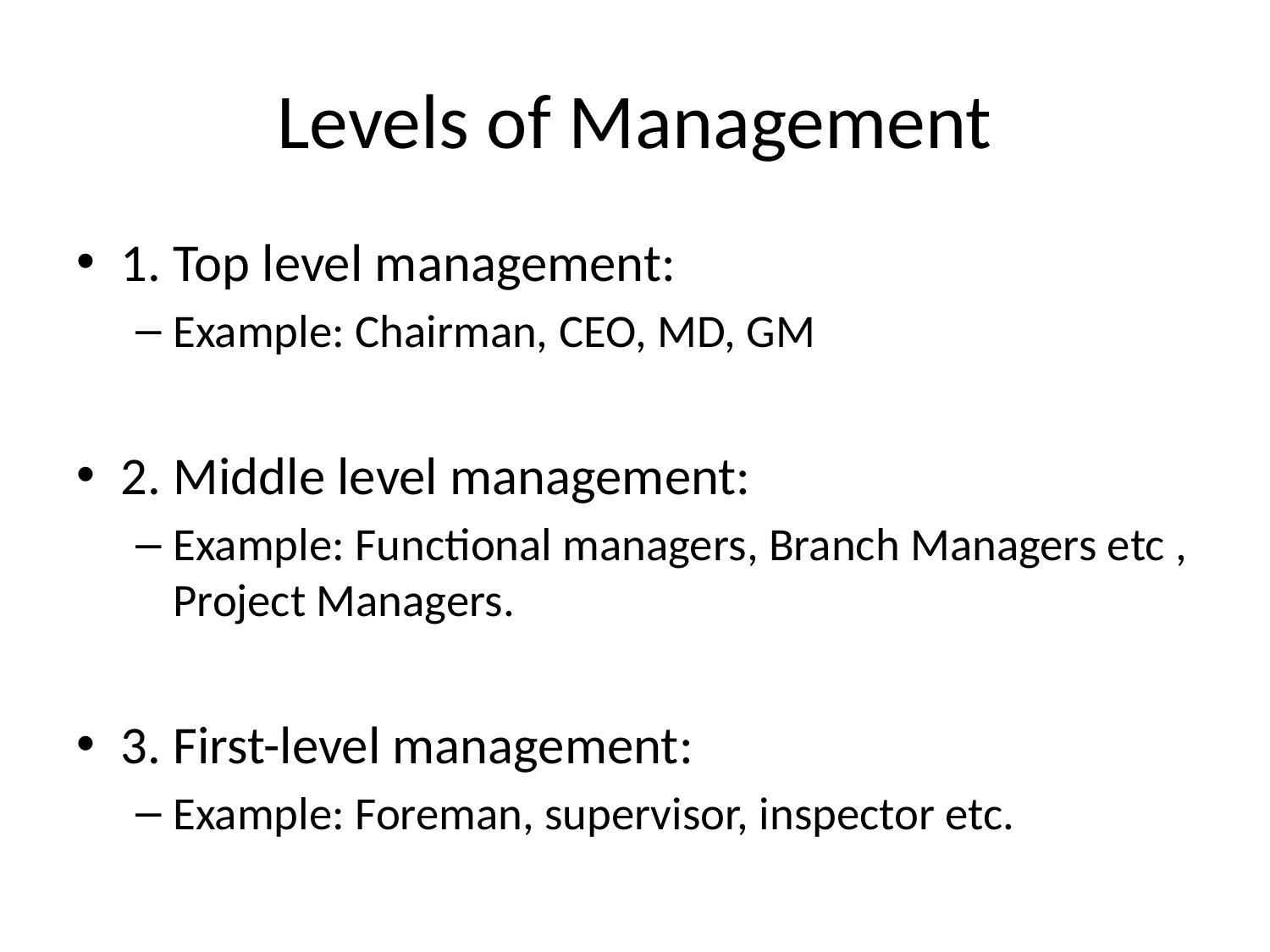

# Levels of Management
1. Top level management:
Example: Chairman, CEO, MD, GM

2. Middle level management:
Example: Functional managers, Branch Managers etc , Project Managers.

3. First-level management:
Example: Foreman, supervisor, inspector etc.